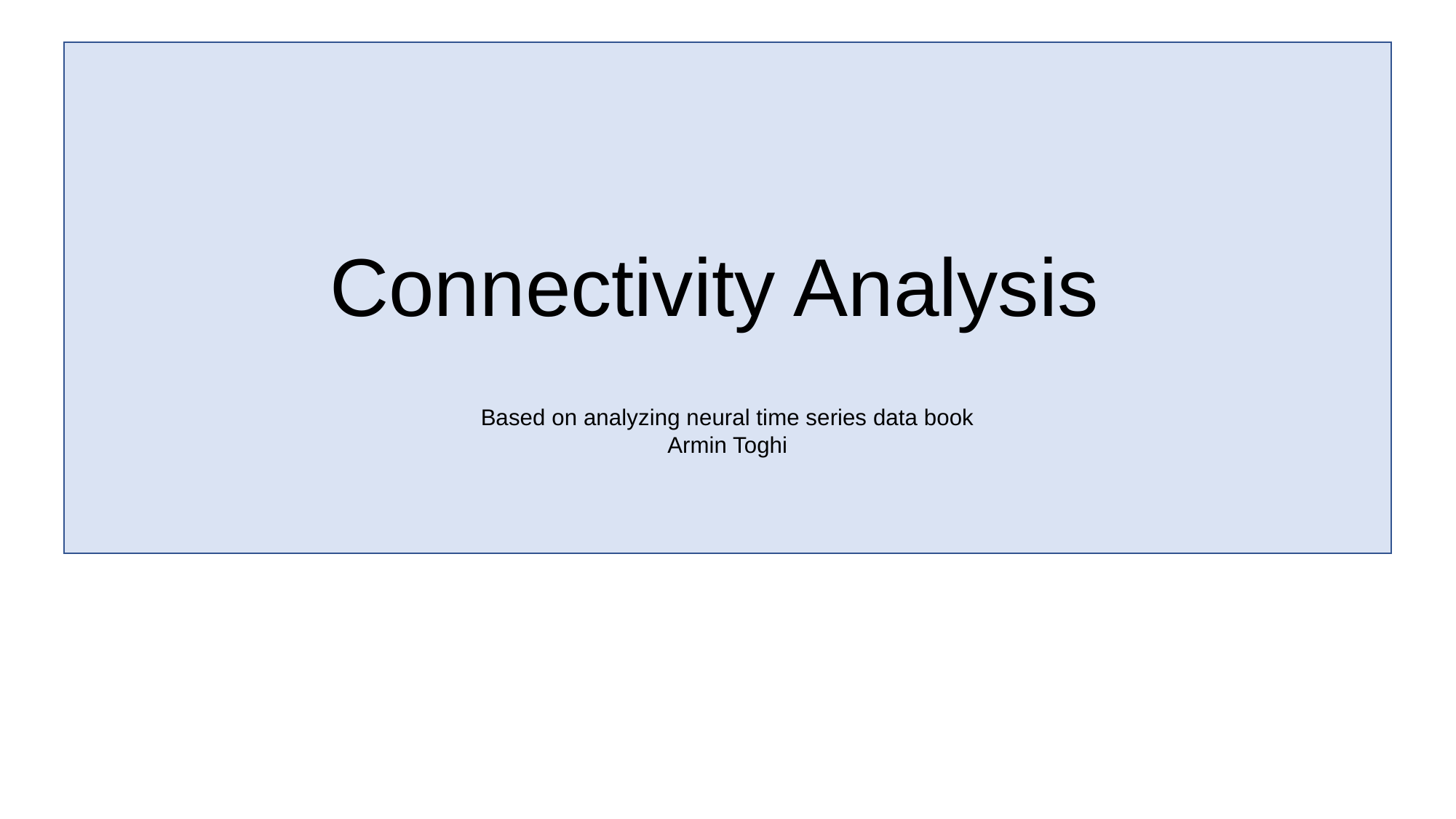

Connectivity Analysis
Based on analyzing neural time series data book
Armin Toghi